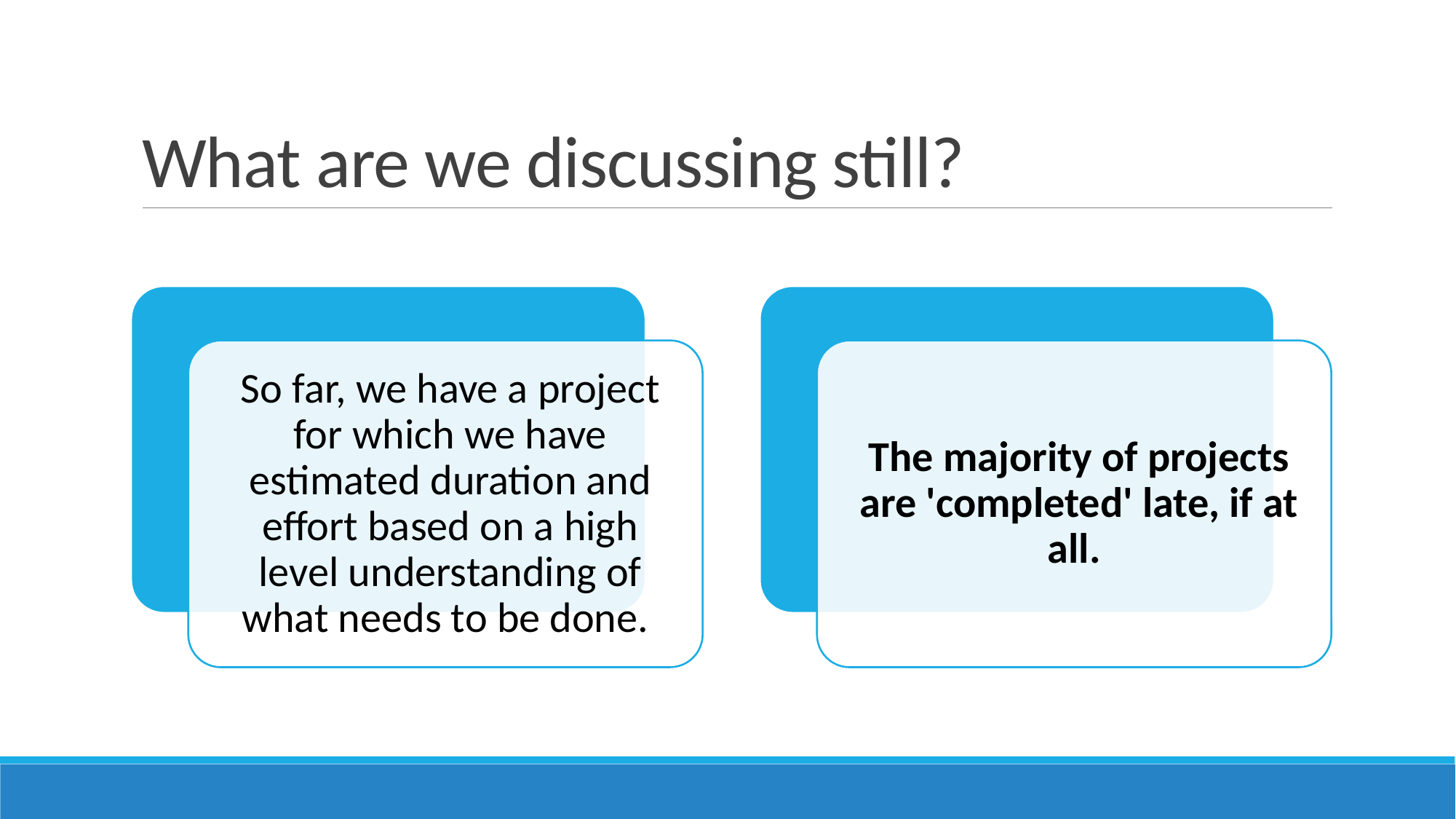

# What are we discussing still?
So far, we have a project for which we have estimated duration and effort based on a high level understanding of what needs to be done.
The majority of projects are 'completed' late, if at all.